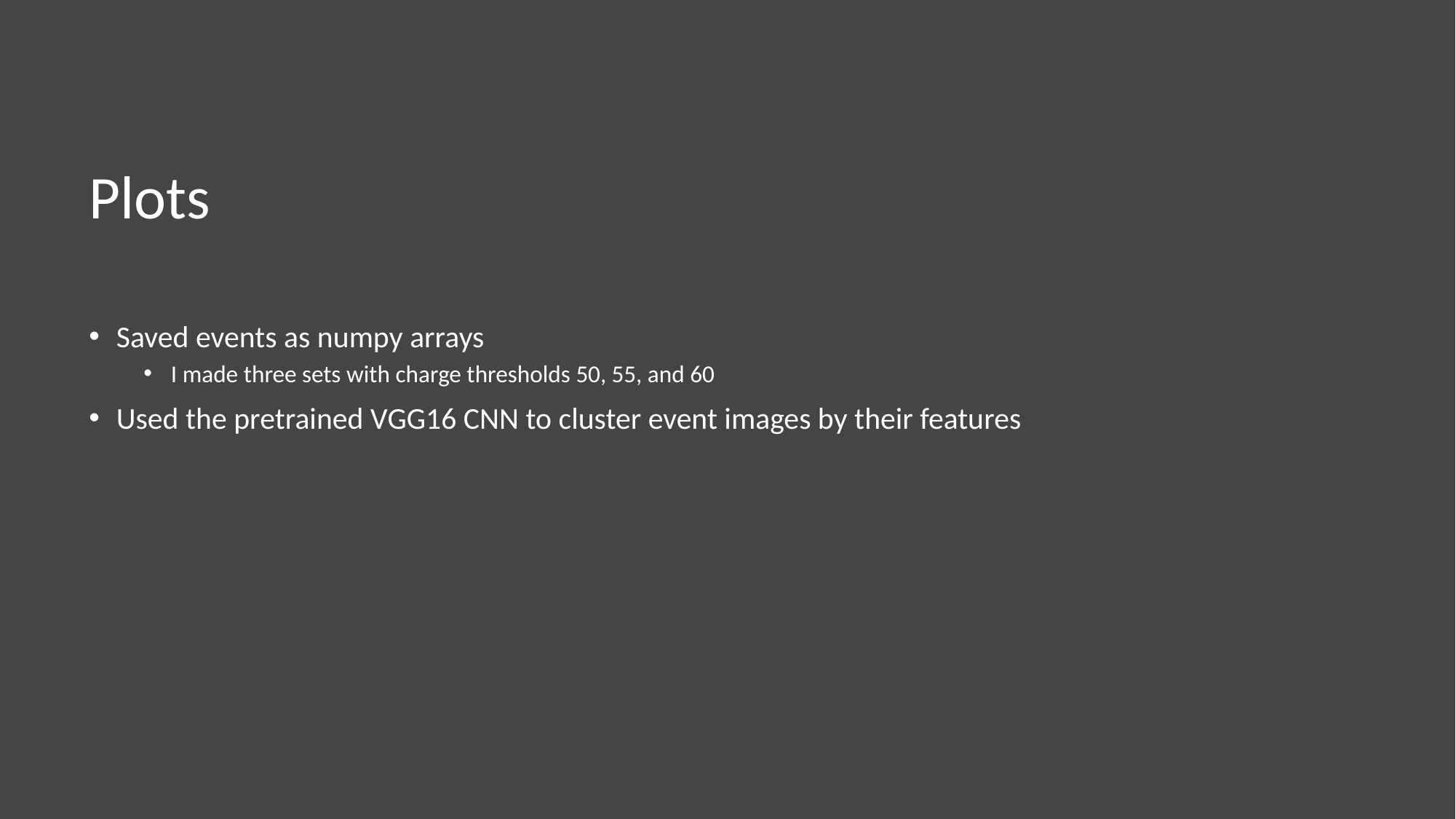

# Plots
Saved events as numpy arrays
I made three sets with charge thresholds 50, 55, and 60
Used the pretrained VGG16 CNN to cluster event images by their features